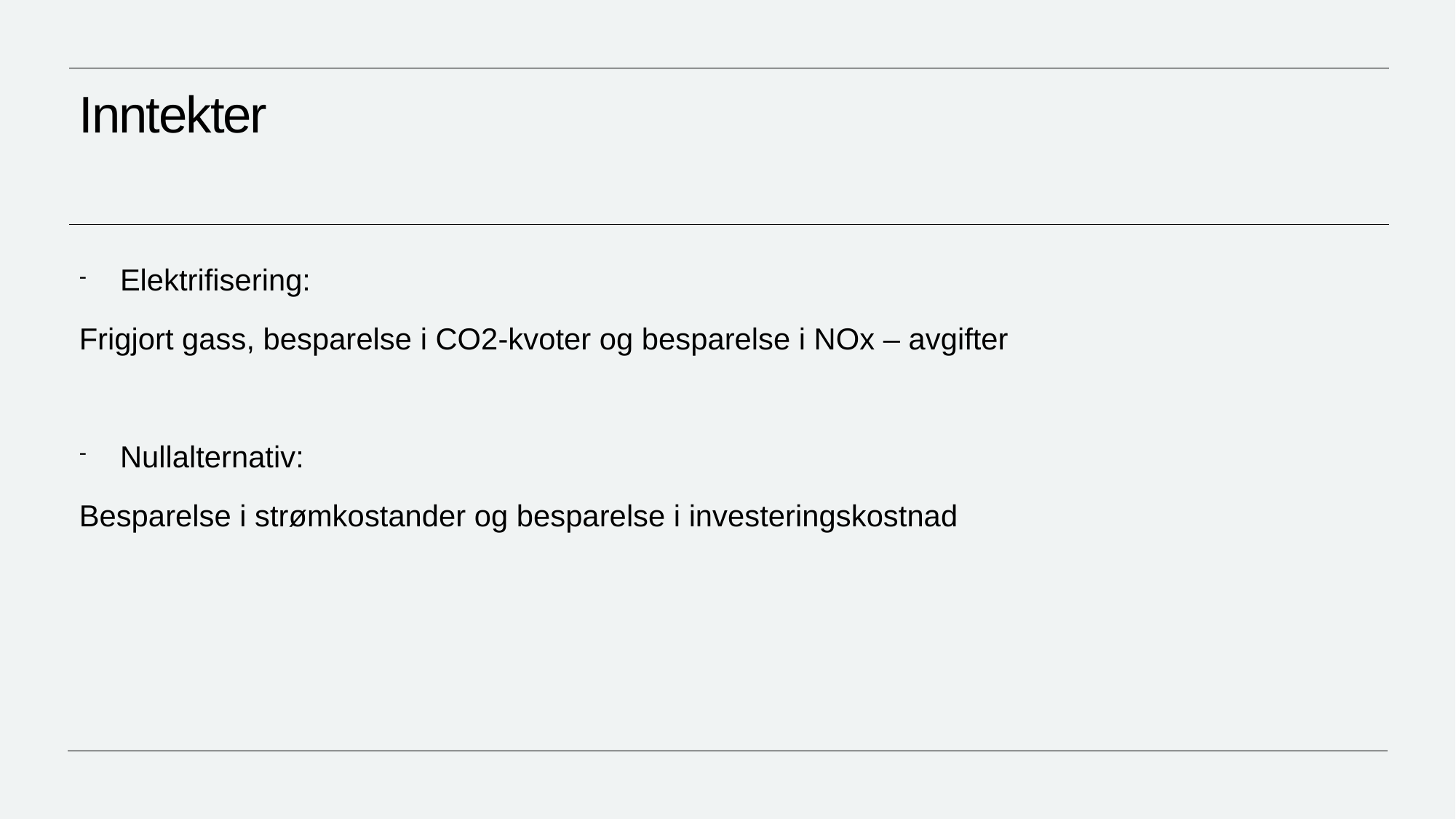

# Inntekter
Elektrifisering:
Frigjort gass, besparelse i CO2-kvoter og besparelse i NOx – avgifter

Nullalternativ:
Besparelse i strømkostander og besparelse i investeringskostnad